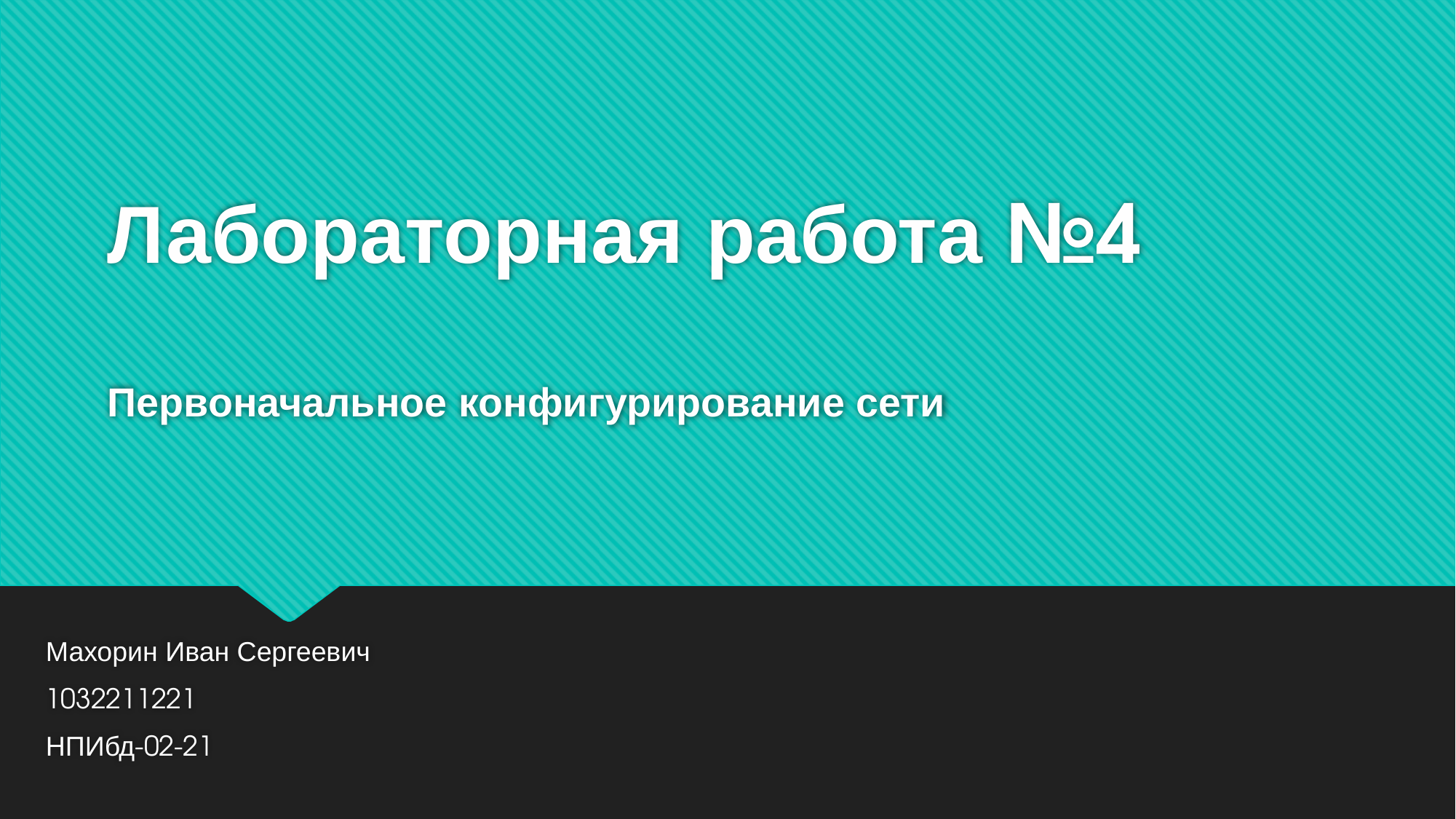

# Лабораторная работа №4 Первоначальное конфигурирование сети
Махорин Иван Сергеевич
1032211221
НПИбд-02-21